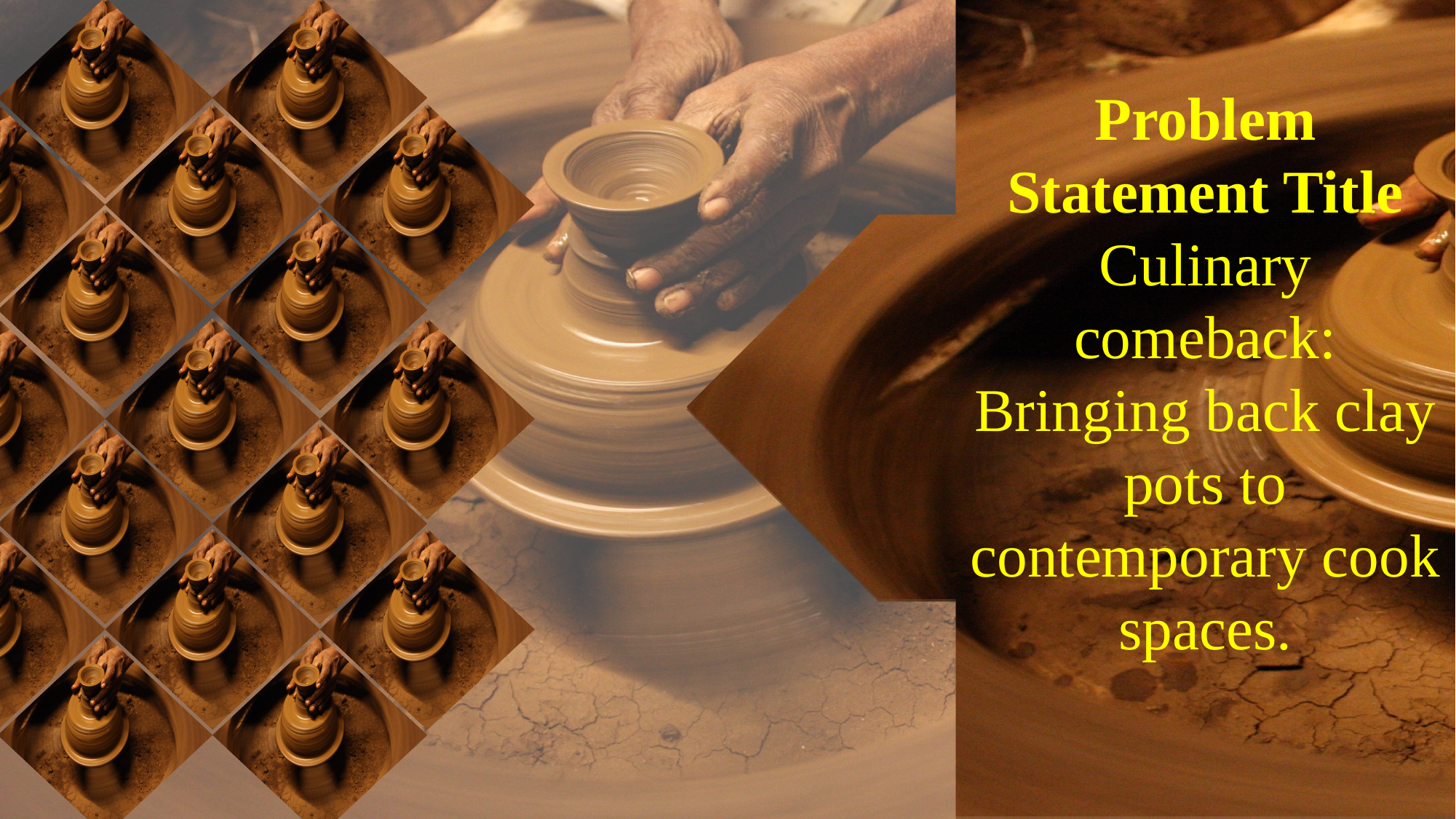

Problem Statement Number
4

Problem Statement Title Culinary comeback: Bringing back clay pots to contemporary cook spaces.